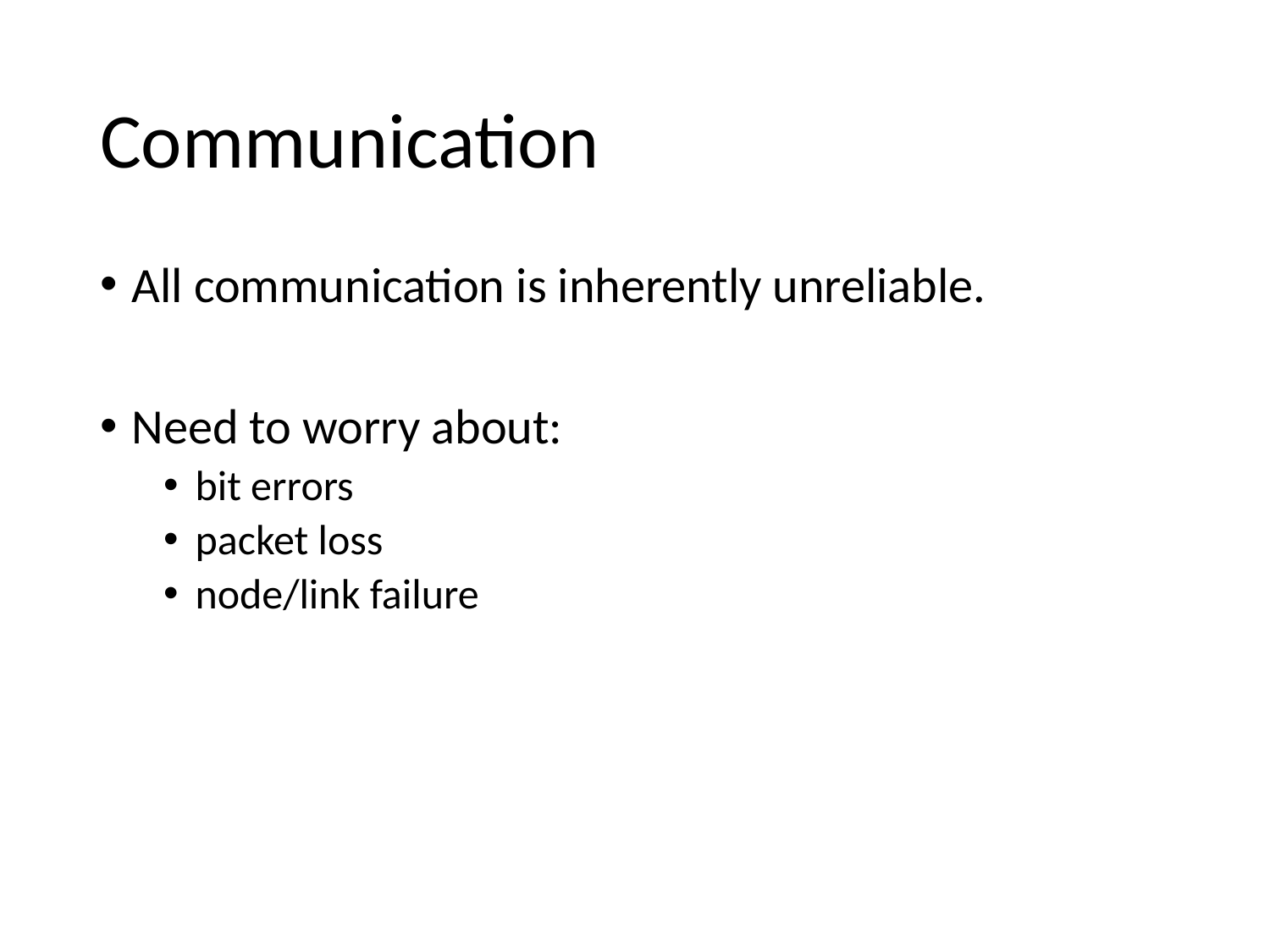

# Communication
All communication is inherently unreliable.

Need to worry about:
bit errors
packet loss
node/link failure